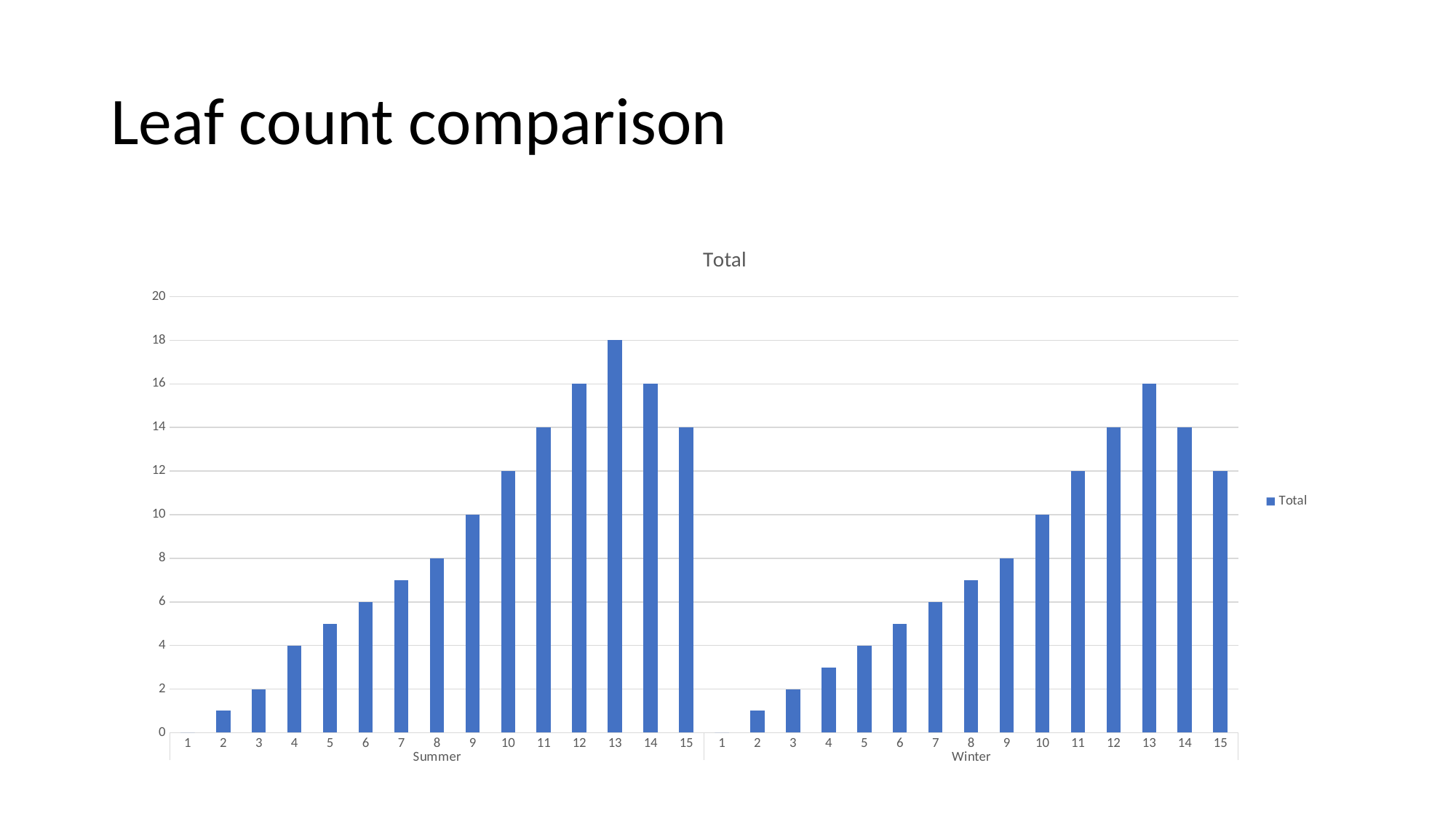

# Leaf count comparison

### Chart:

| Category | Total |
|---|---|
| 1 | 0.0 |
| 2 | 1.0 |
| 3 | 2.0 |
| 4 | 4.0 |
| 5 | 5.0 |
| 6 | 6.0 |
| 7 | 7.0 |
| 8 | 8.0 |
| 9 | 10.0 |
| 10 | 12.0 |
| 11 | 14.0 |
| 12 | 16.0 |
| 13 | 18.0 |
| 14 | 16.0 |
| 15 | 14.0 |
| 1 | 0.0 |
| 2 | 1.0 |
| 3 | 2.0 |
| 4 | 3.0 |
| 5 | 4.0 |
| 6 | 5.0 |
| 7 | 6.0 |
| 8 | 7.0 |
| 9 | 8.0 |
| 10 | 10.0 |
| 11 | 12.0 |
| 12 | 14.0 |
| 13 | 16.0 |
| 14 | 14.0 |
| 15 | 12.0 |